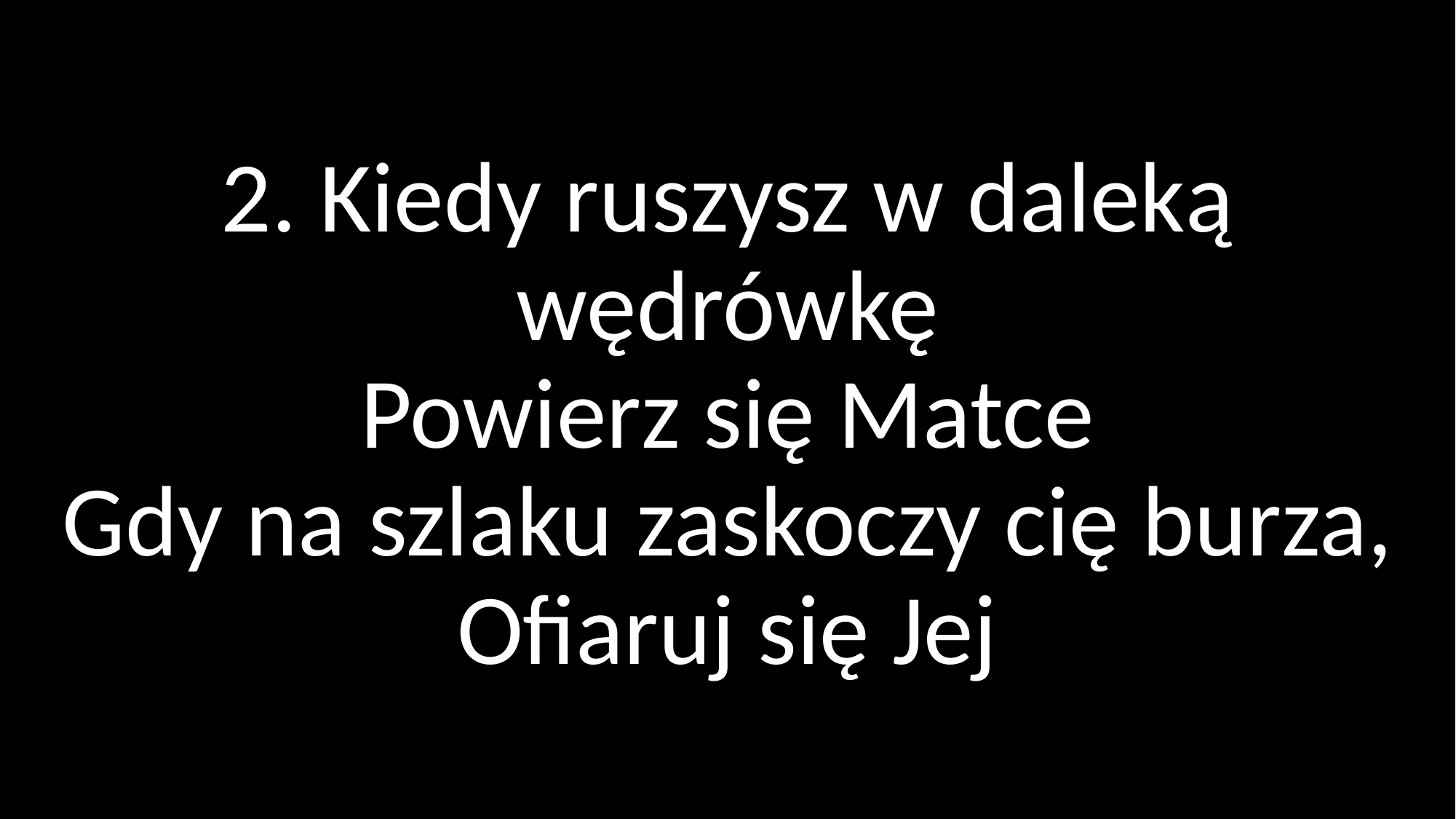

# 2. Kiedy ruszysz w daleką wędrówkę Powierz się Matce Gdy na szlaku zaskoczy cię burza, Ofiaruj się Jej